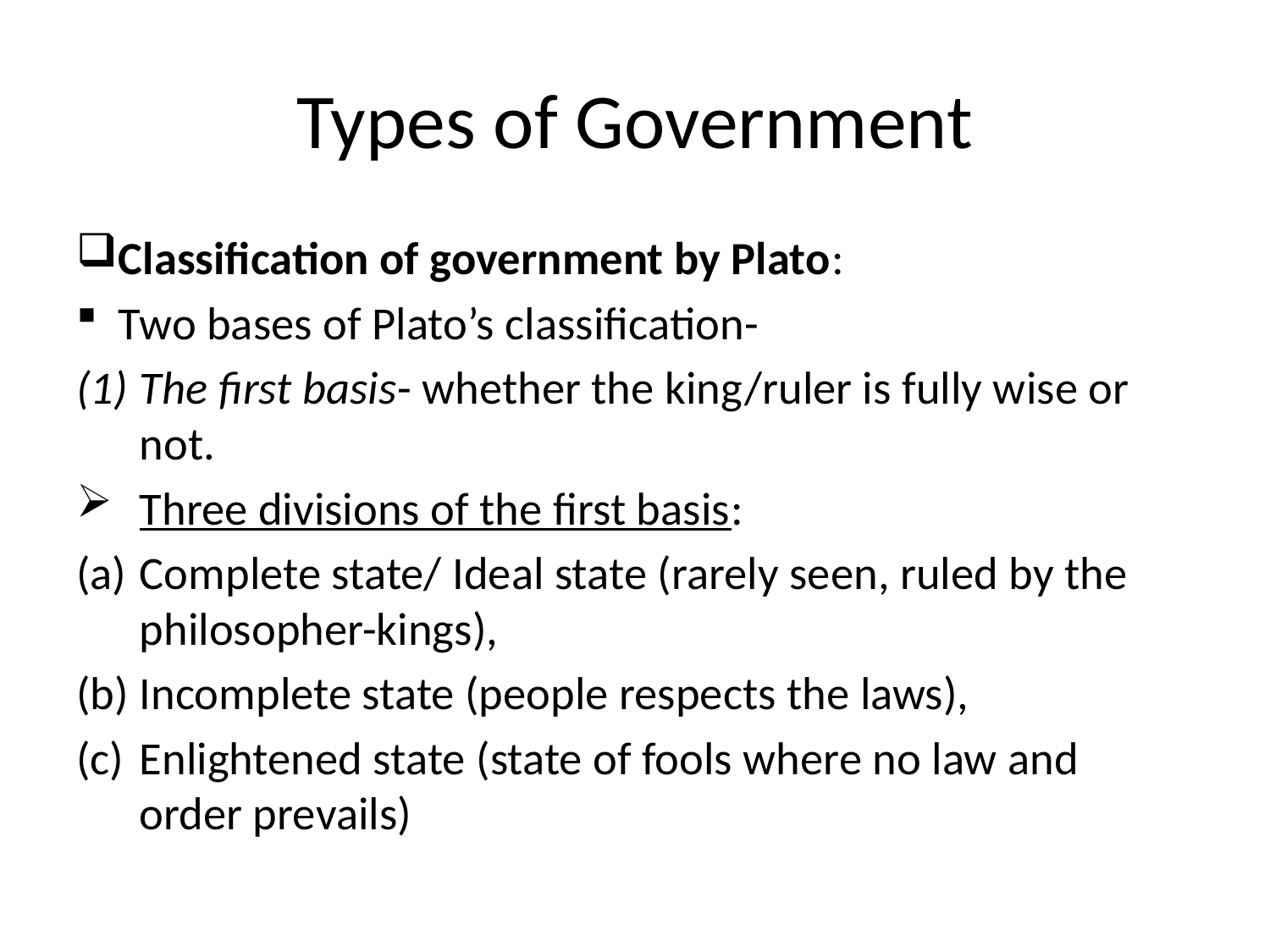

# Types of Government
Classification of government by Plato:
Two bases of Plato’s classification-
The first basis- whether the king/ruler is fully wise or not.
Three divisions of the first basis:
Complete state/ Ideal state (rarely seen, ruled by the philosopher-kings),
Incomplete state (people respects the laws),
Enlightened state (state of fools where no law and order prevails)